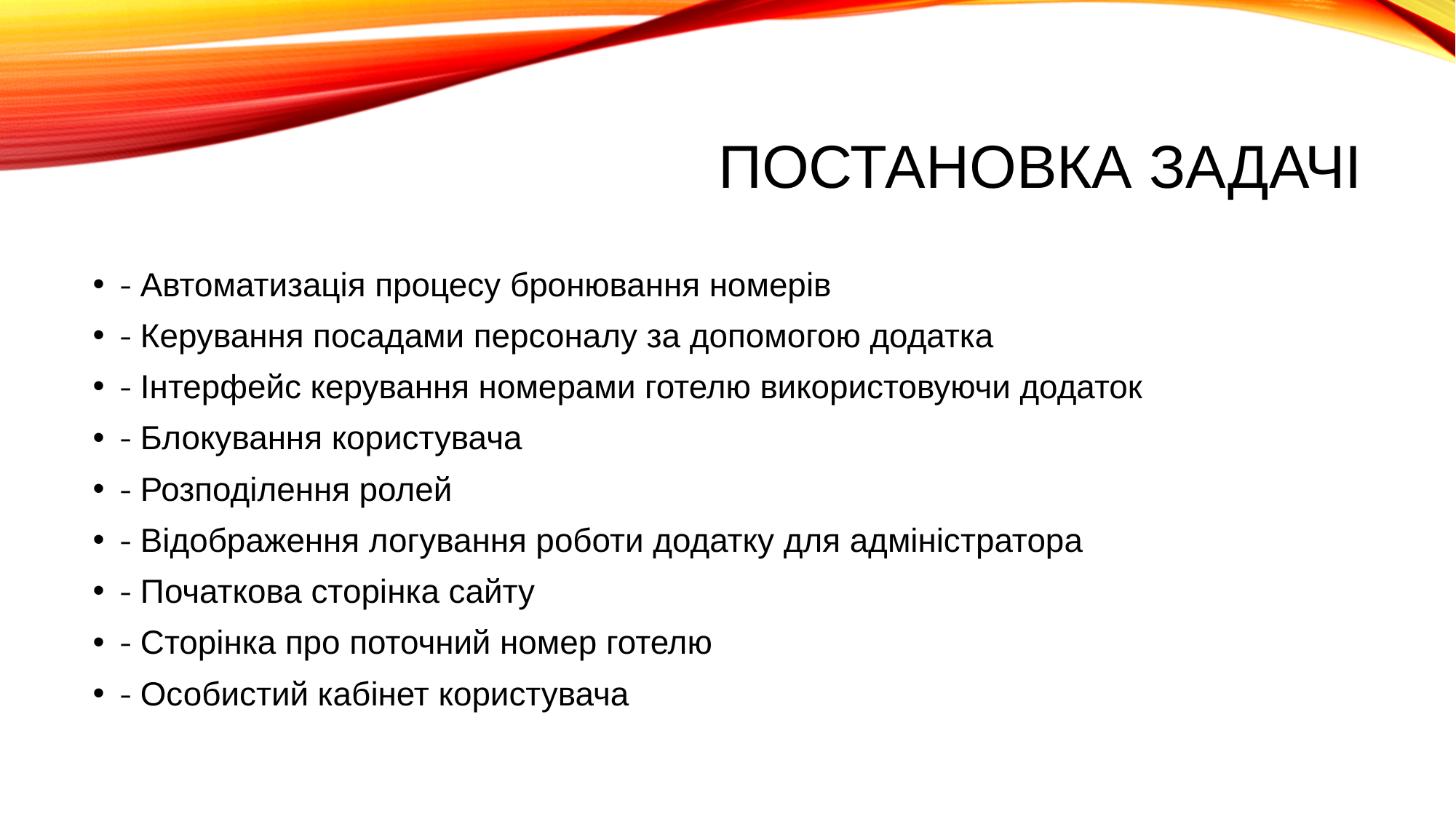

# Постановка задачі
- Автоматизація процесу бронювання номерів
- Керування посадами персоналу за допомогою додатка
- Інтерфейс керування номерами готелю використовуючи додаток
- Блокування користувача
- Розподілення ролей
- Відображення логування роботи додатку для адміністратора
- Початкова сторінка сайту
- Сторінка про поточний номер готелю
- Особистий кабінет користувача